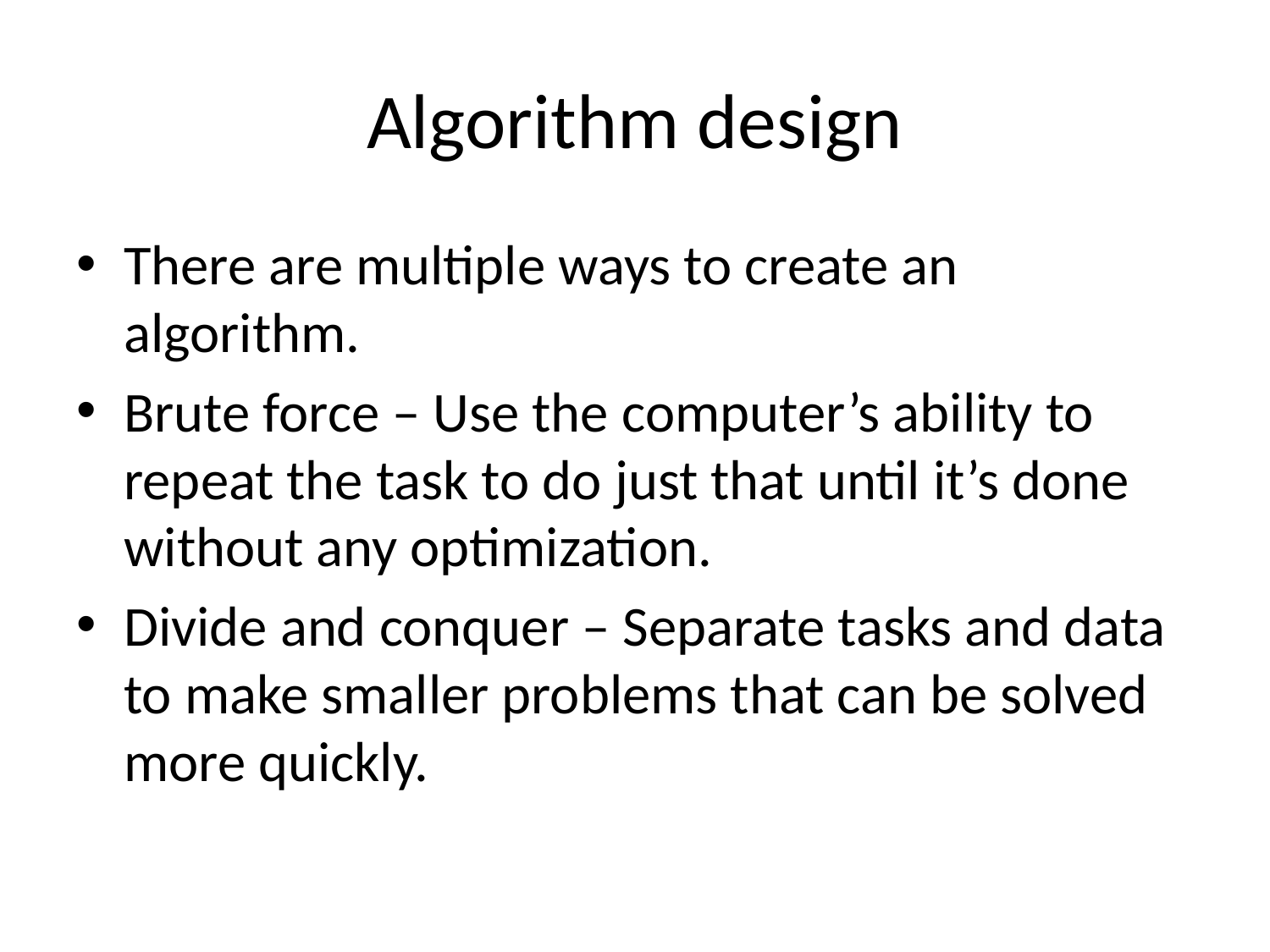

# Algorithm design
There are multiple ways to create an algorithm.
Brute force – Use the computer’s ability to repeat the task to do just that until it’s done without any optimization.
Divide and conquer – Separate tasks and data to make smaller problems that can be solved more quickly.